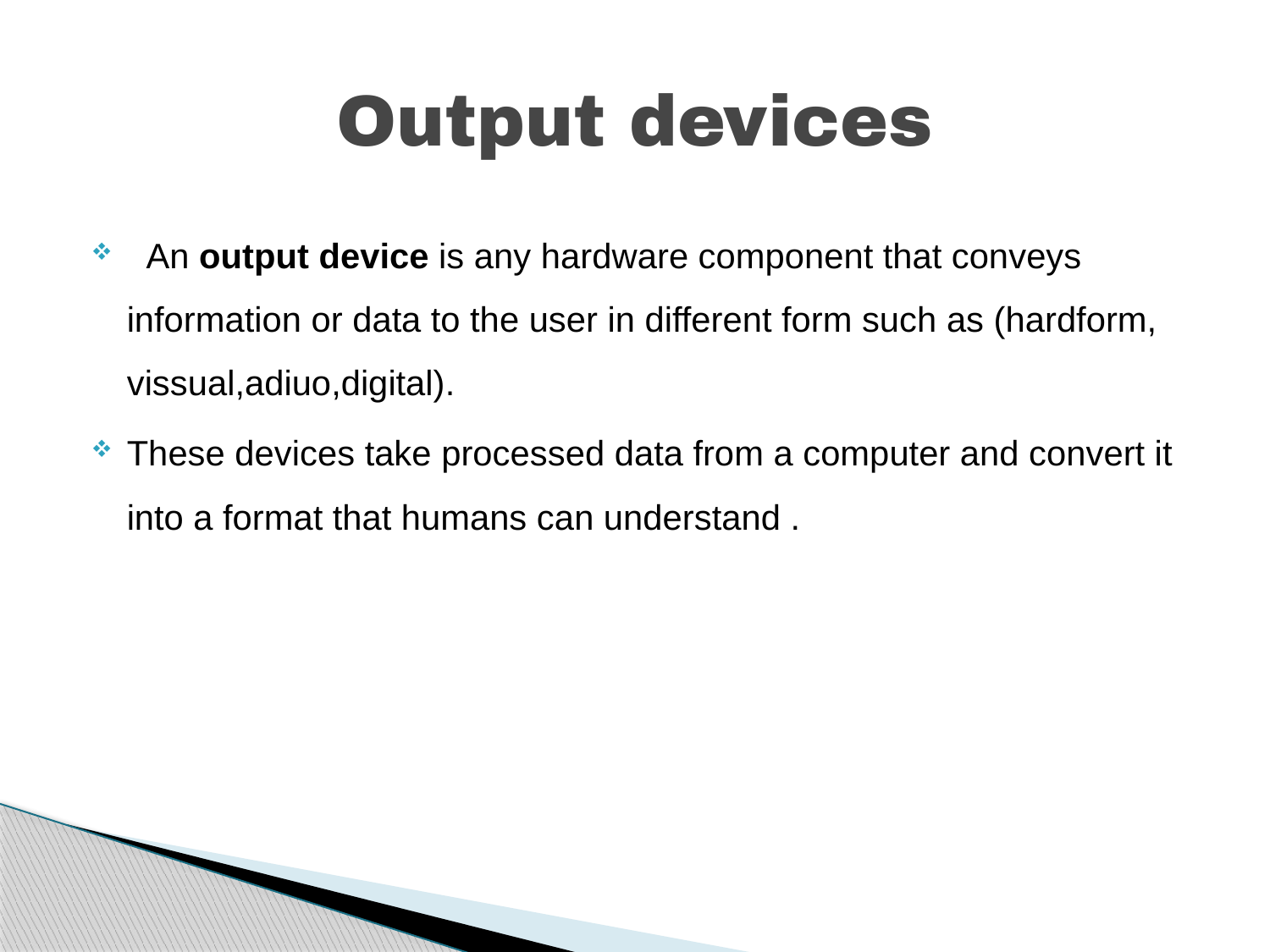

# Output devices
  An output device is any hardware component that conveys  information or data to the user in different form such as (hardform, vissual,adiuo,digital).
These devices take processed data from a computer and convert it into a format that humans can understand .